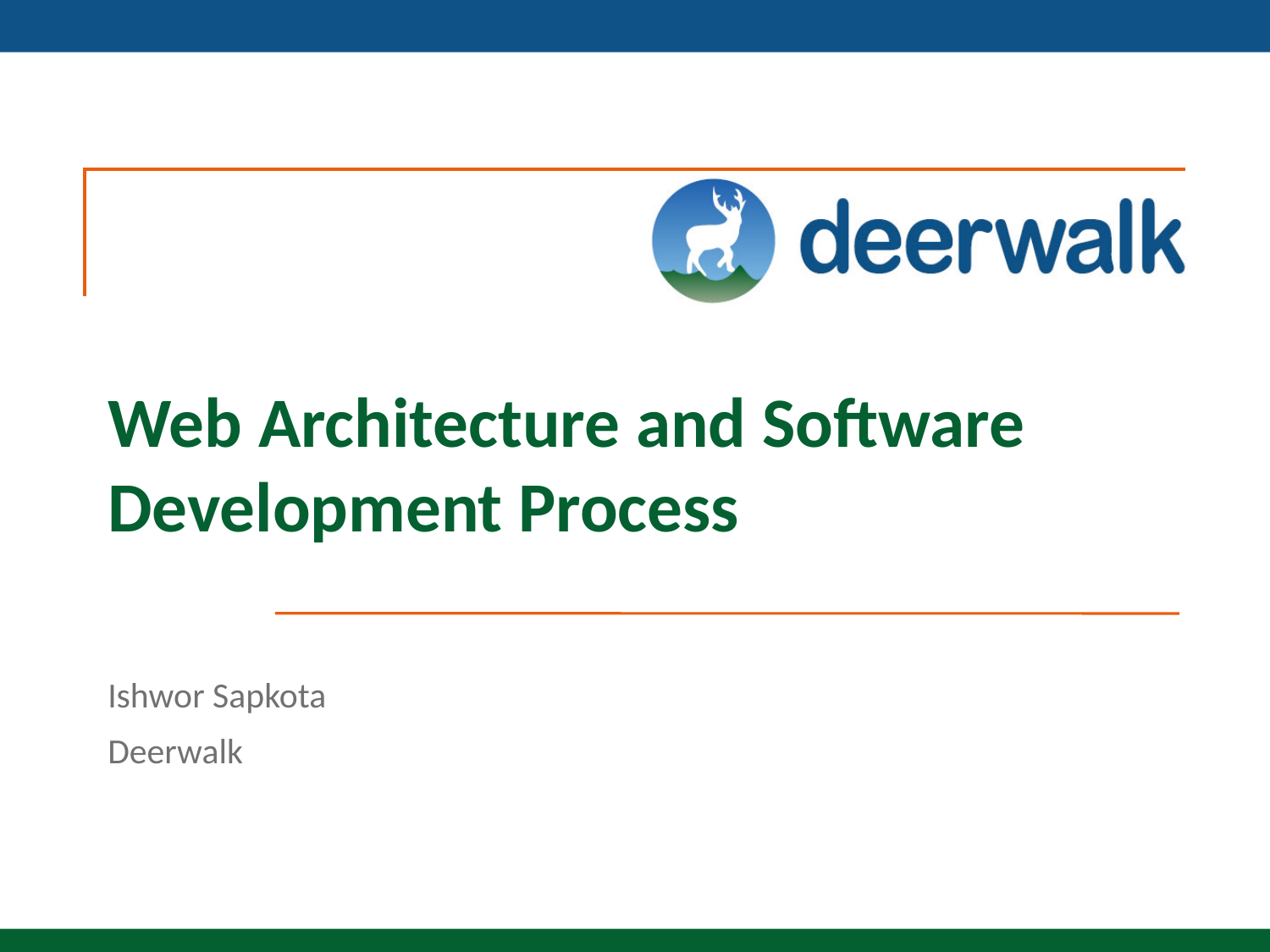

# Web Architecture and Software Development Process
Ishwor Sapkota
Deerwalk